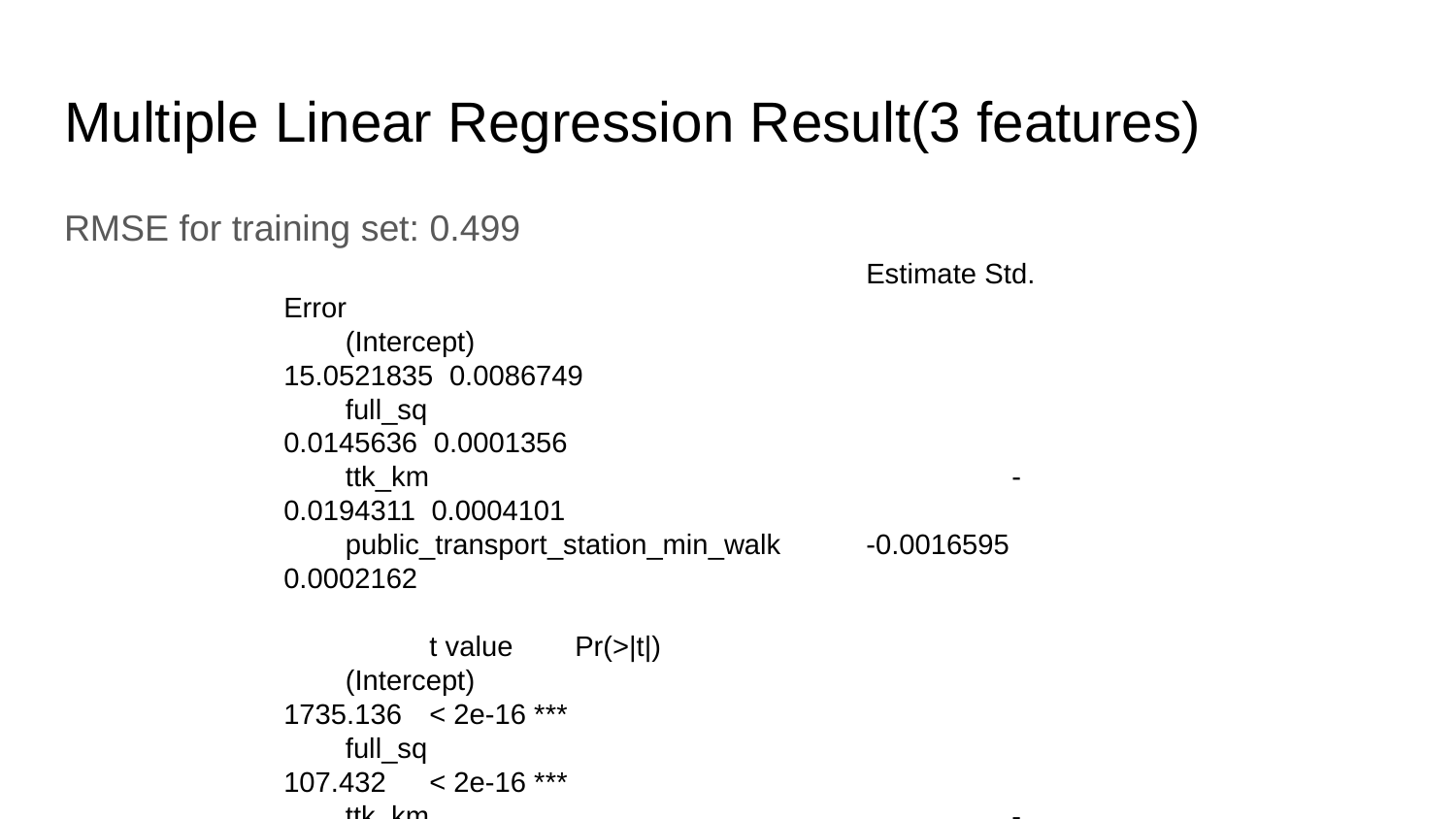

# Multiple Linear Regression Result(3 features)
RMSE for training set: 0.499

				Estimate Std. Error
(Intercept)                       			15.0521835  0.0086749
full_sq                            			0.0145636  0.0001356
ttk_km                            			-0.0194311  0.0004101
public_transport_station_min_walk 	-0.0016595  0.0002162
                                   				t value 	Pr(>|t|)
(Intercept)                       			1735.136  	< 2e-16 ***
full_sq                            			107.432  	< 2e-16 ***
ttk_km                             			-47.385  	< 2e-16 ***
public_transport_station_min_walk   	-7.674 	1.71e-14 ***

Residual standard error: 0.499 on 30440 degrees of freedom
  (26 observations deleted due to missingness)
Multiple R-squared:  0.3182,	Adjusted R-squared:  0.3181
F-statistic:  4735 on 3 and 30440 DF,  p-value: < 2.2e-16